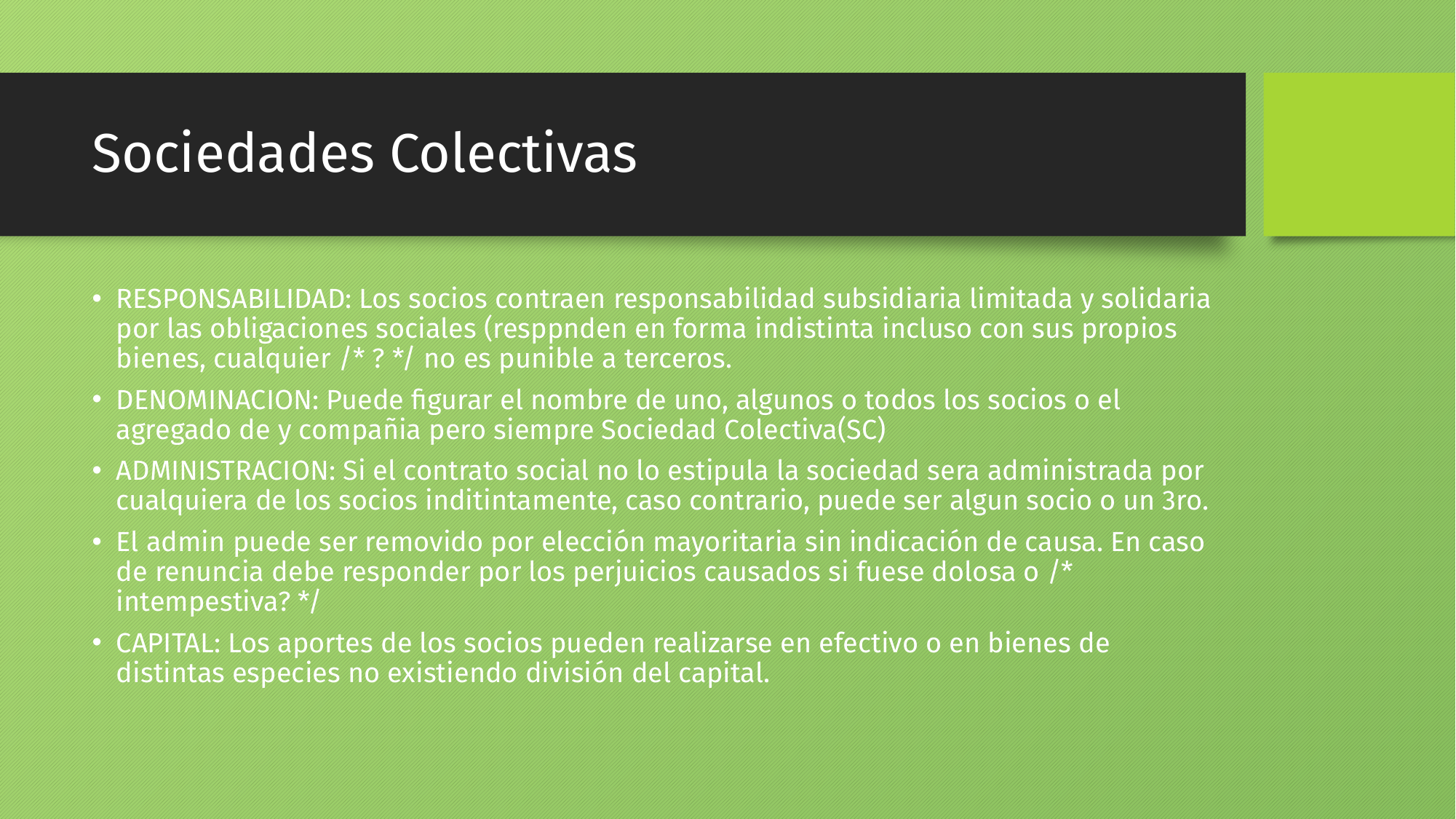

# Sociedades Colectivas
RESPONSABILIDAD: Los socios contraen responsabilidad subsidiaria limitada y solidaria por las obligaciones sociales (resppnden en forma indistinta incluso con sus propios bienes, cualquier /* ? */ no es punible a terceros.
DENOMINACION: Puede figurar el nombre de uno, algunos o todos los socios o el agregado de y compañia pero siempre Sociedad Colectiva(SC)
ADMINISTRACION: Si el contrato social no lo estipula la sociedad sera administrada por cualquiera de los socios inditintamente, caso contrario, puede ser algun socio o un 3ro.
El admin puede ser removido por elección mayoritaria sin indicación de causa. En caso de renuncia debe responder por los perjuicios causados si fuese dolosa o /* intempestiva? */
CAPITAL: Los aportes de los socios pueden realizarse en efectivo o en bienes de distintas especies no existiendo división del capital.